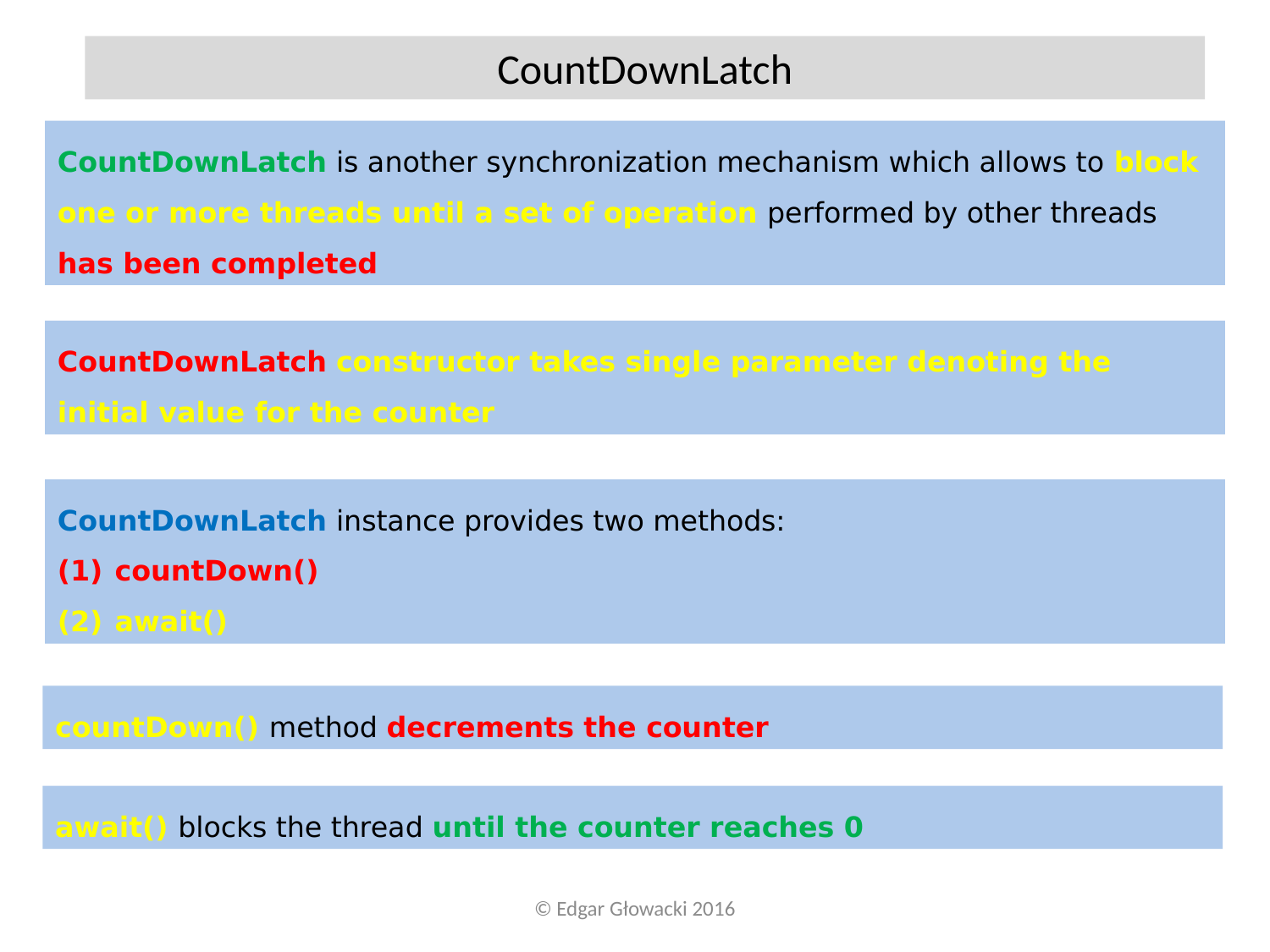

CountDownLatch
CountDownLatch is another synchronization mechanism which allows to block one or more threads until a set of operation performed by other threads has been completed
CountDownLatch constructor takes single parameter denoting the initial value for the counter
CountDownLatch instance provides two methods:
 countDown()
 await()
countDown() method decrements the counter
await() blocks the thread until the counter reaches 0
© Edgar Głowacki 2016